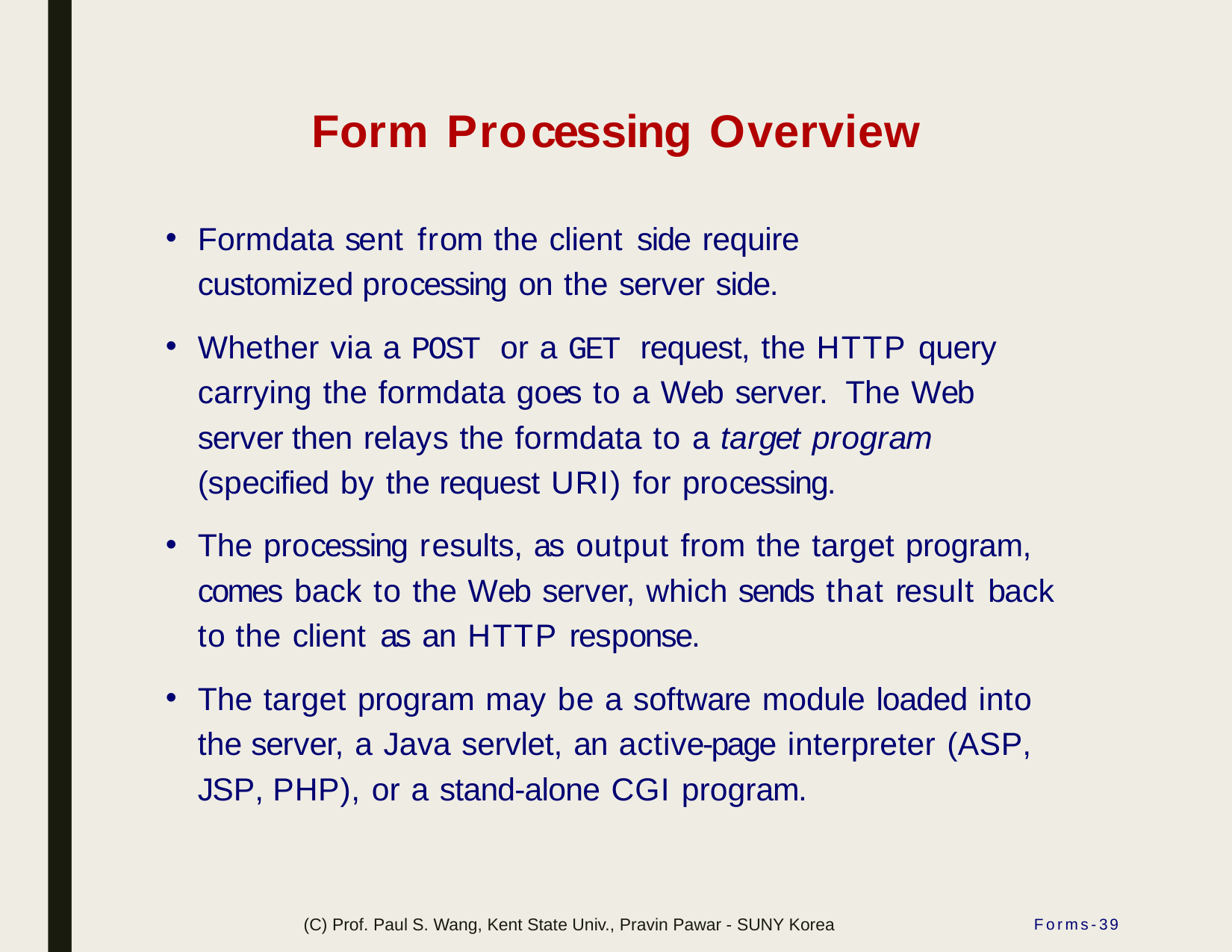

# Form Processing Overview
Formdata sent from the client side require customized processing on the server side.

Whether via a POST or a GET request, the HTTP query carrying the formdata goes to a Web server.  The Web server then relays the formdata to a target program (specified by the request URI) for processing.

The processing results, as output from the target program, comes back to the Web server, which sends that result back to the client as an HTTP response.

The target program may be a software module loaded into the server, a Java servlet, an active-page interpreter (ASP, JSP, PHP), or a stand-alone CGI program.
(C) Prof. Paul S. Wang, Kent State Univ., Pravin Pawar - SUNY Korea
Forms-39